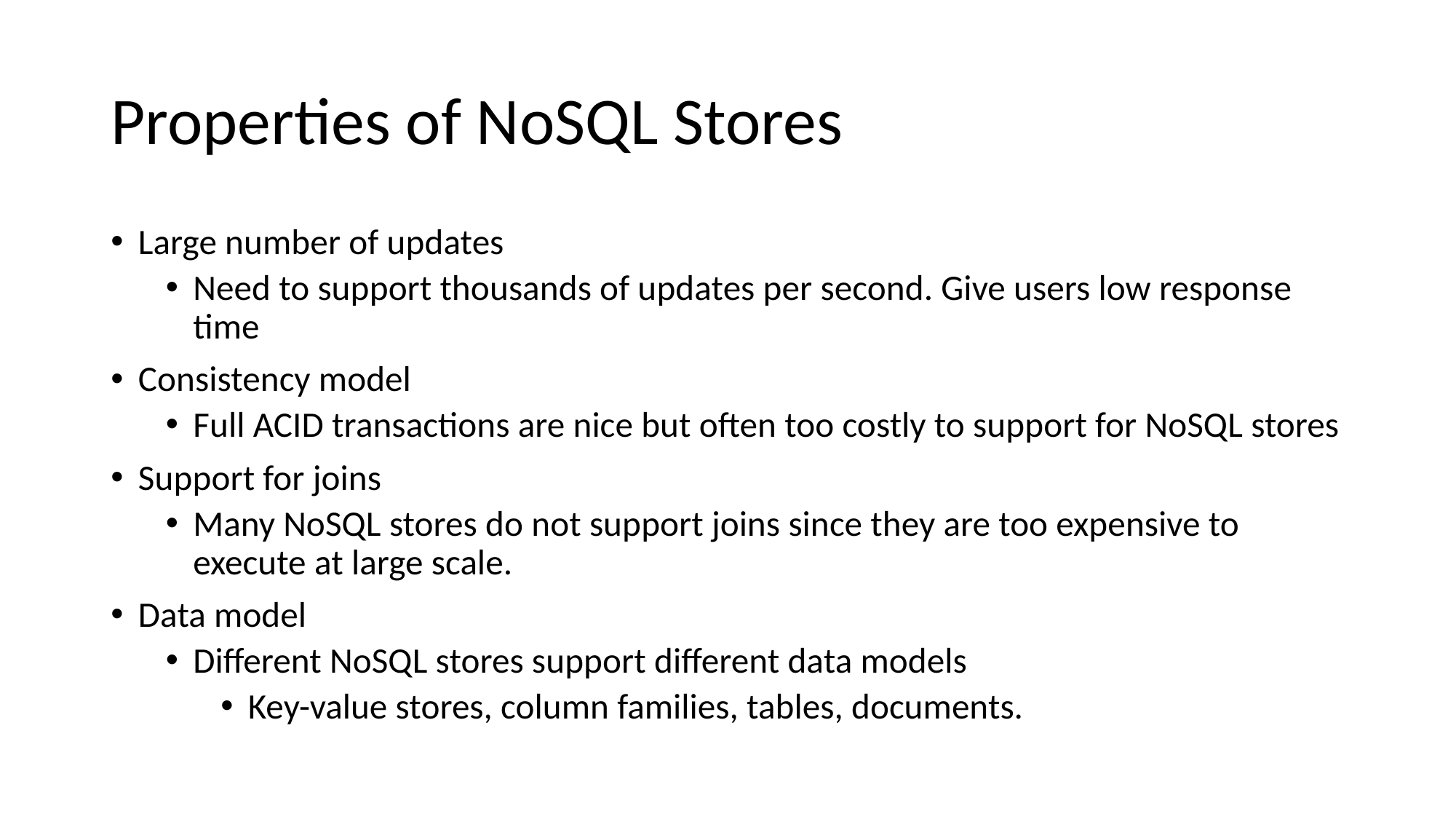

# Properties of NoSQL Stores
Large number of updates
Need to support thousands of updates per second. Give users low response time
Consistency model
Full ACID transactions are nice but often too costly to support for NoSQL stores
Support for joins
Many NoSQL stores do not support joins since they are too expensive to execute at large scale.
Data model
Different NoSQL stores support different data models
Key-value stores, column families, tables, documents.